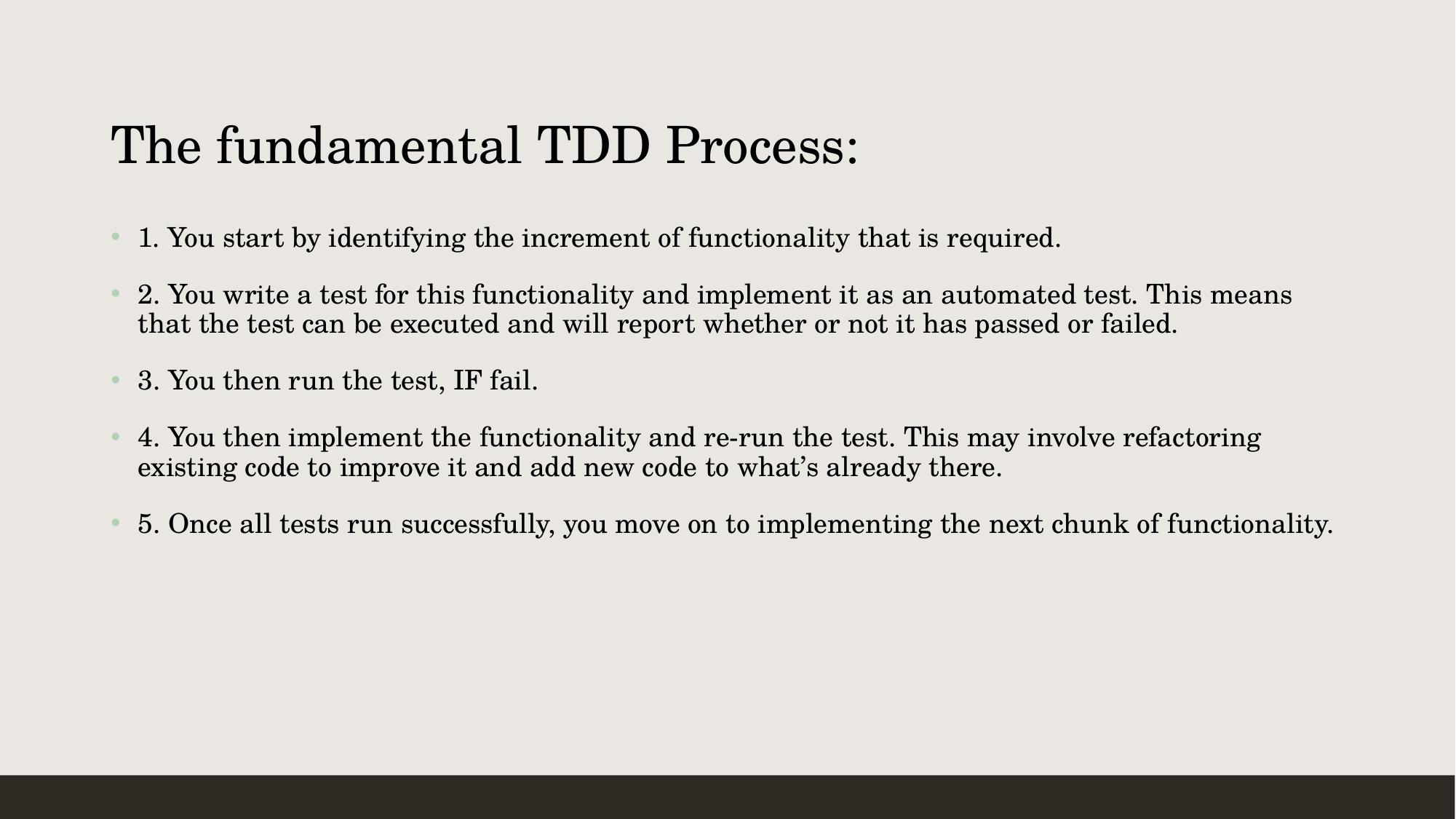

# The fundamental TDD Process:
1. You start by identifying the increment of functionality that is required.
2. You write a test for this functionality and implement it as an automated test. This means that the test can be executed and will report whether or not it has passed or failed.
3. You then run the test, IF fail.
4. You then implement the functionality and re-run the test. This may involve refactoring existing code to improve it and add new code to what’s already there.
5. Once all tests run successfully, you move on to implementing the next chunk of functionality.